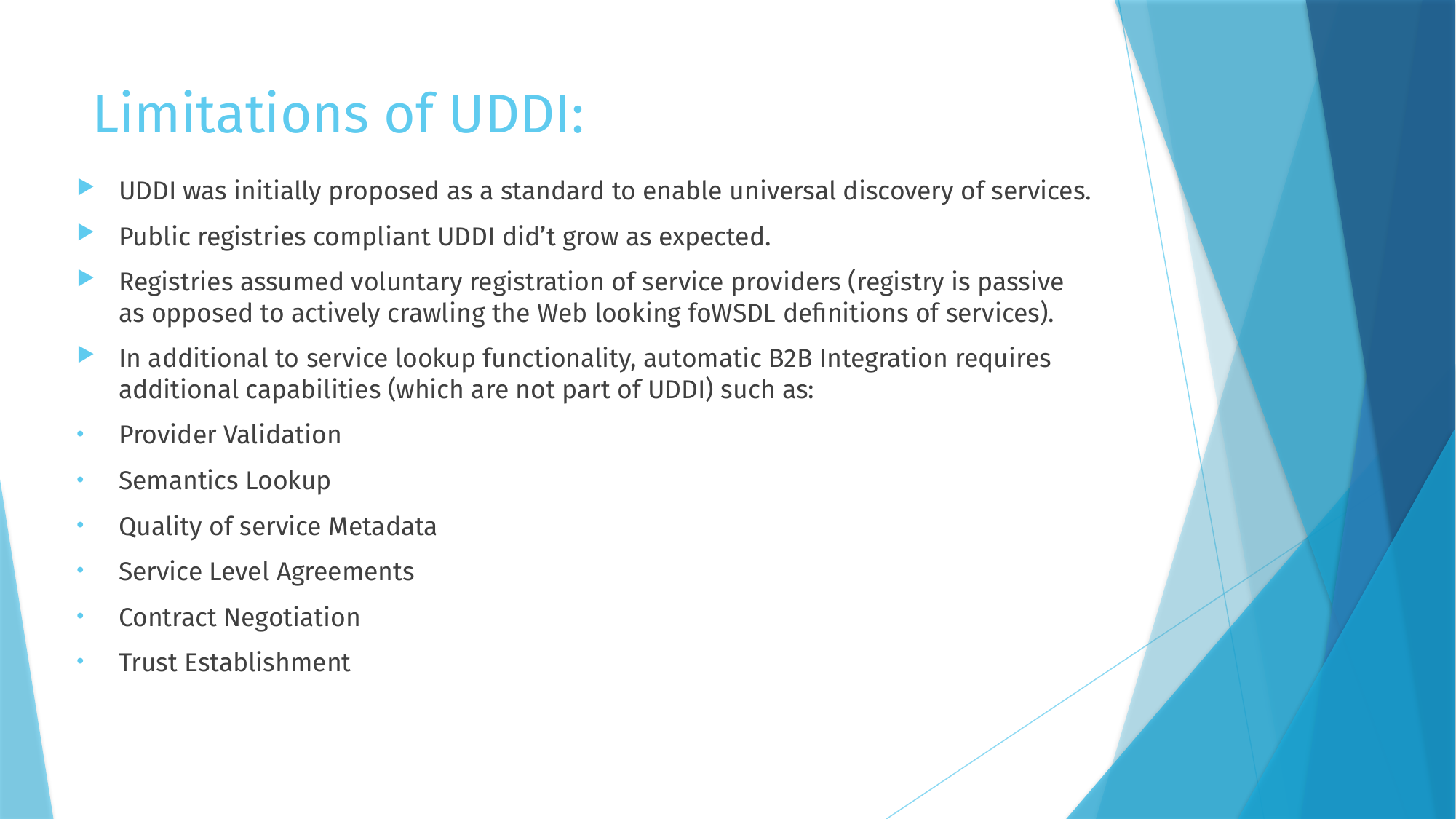

# Limitations of UDDI:
UDDI was initially proposed as a standard to enable universal discovery of services.
Public registries compliant UDDI did’t grow as expected.
Registries assumed voluntary registration of service providers (registry is passive as opposed to actively crawling the Web looking foWSDL definitions of services).
In additional to service lookup functionality, automatic B2B Integration requires additional capabilities (which are not part of UDDI) such as:
Provider Validation
Semantics Lookup
Quality of service Metadata
Service Level Agreements
Contract Negotiation
Trust Establishment